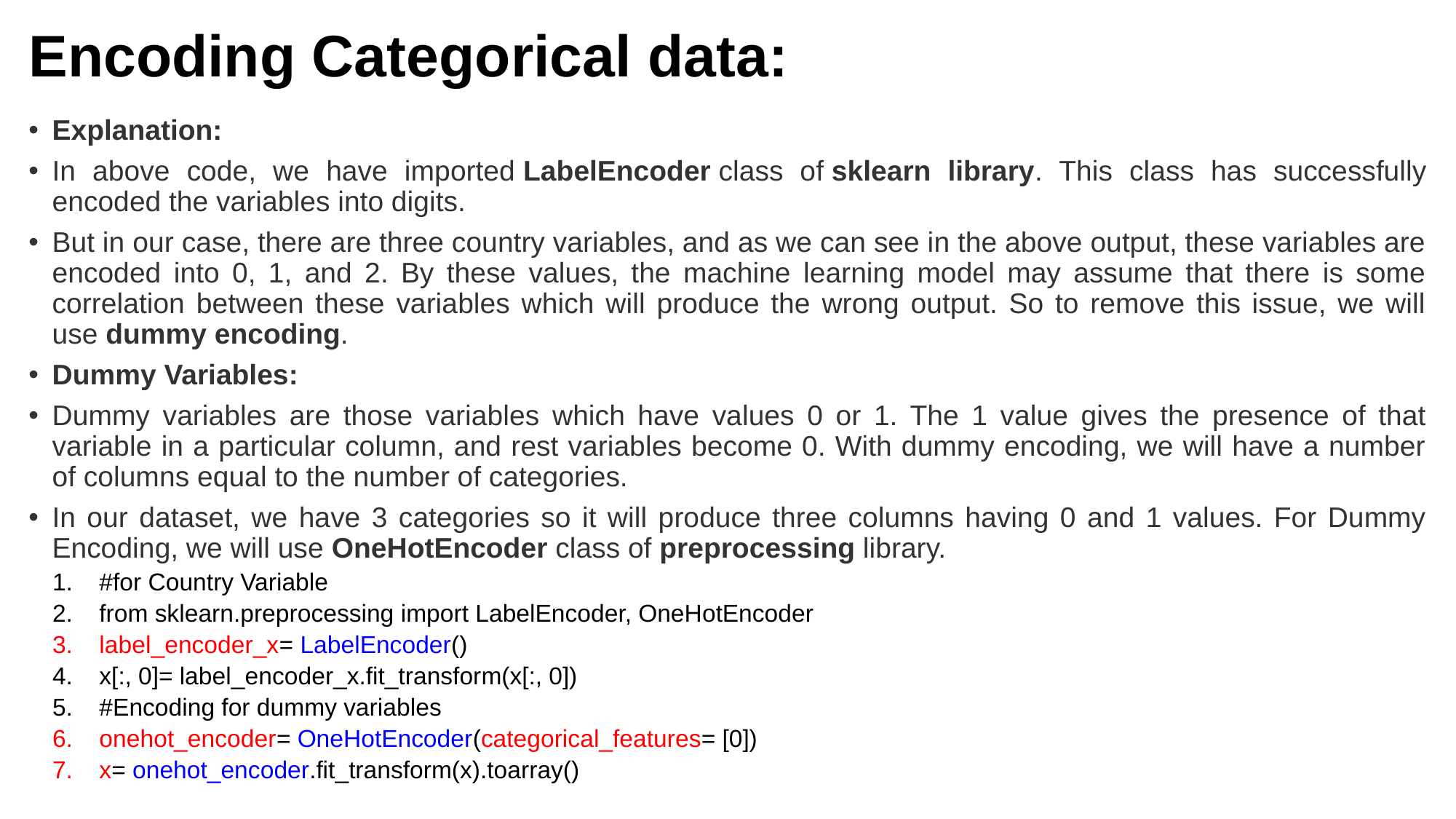

# Encoding Categorical data:
Explanation:
In above code, we have imported LabelEncoder class of sklearn library. This class has successfully encoded the variables into digits.
But in our case, there are three country variables, and as we can see in the above output, these variables are encoded into 0, 1, and 2. By these values, the machine learning model may assume that there is some correlation between these variables which will produce the wrong output. So to remove this issue, we will use dummy encoding.
Dummy Variables:
Dummy variables are those variables which have values 0 or 1. The 1 value gives the presence of that variable in a particular column, and rest variables become 0. With dummy encoding, we will have a number of columns equal to the number of categories.
In our dataset, we have 3 categories so it will produce three columns having 0 and 1 values. For Dummy Encoding, we will use OneHotEncoder class of preprocessing library.
#for Country Variable
from sklearn.preprocessing import LabelEncoder, OneHotEncoder
label_encoder_x= LabelEncoder()
x[:, 0]= label_encoder_x.fit_transform(x[:, 0])
#Encoding for dummy variables
onehot_encoder= OneHotEncoder(categorical_features= [0])
x= onehot_encoder.fit_transform(x).toarray()